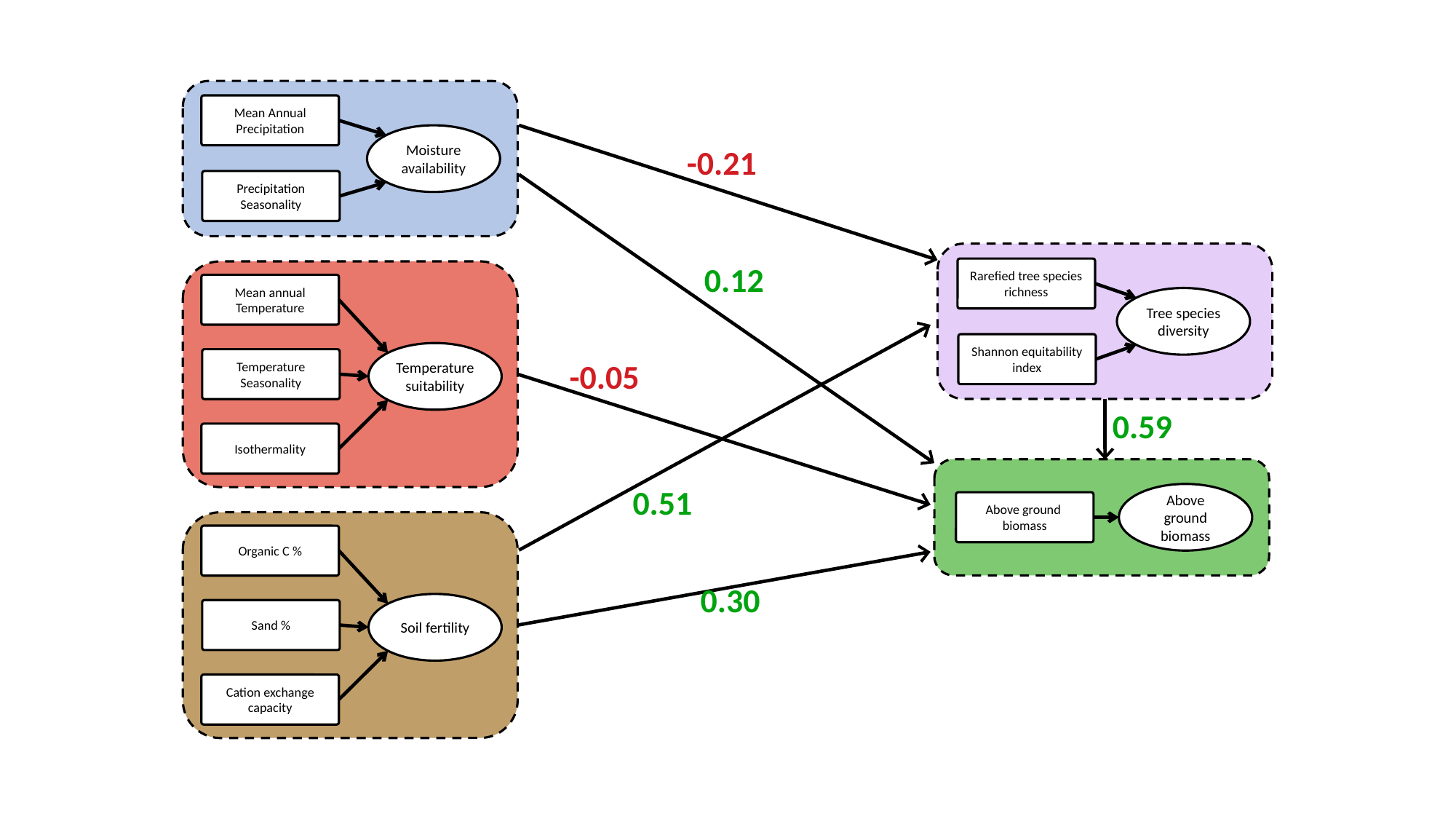

Mean Annual Precipitation
Moisture availability
Precipitation Seasonality
-0.21

Rarefied tree species richness
Tree species diversity
Shannon equitability index
0.12

Mean annual Temperature
Temperature suitability
Temperature Seasonality
Isothermality
-0.05
0.59

Above ground biomass
Above ground
biomass
0.51

Organic C %
Soil fertility
Sand %
Cation exchange capacity
0.30